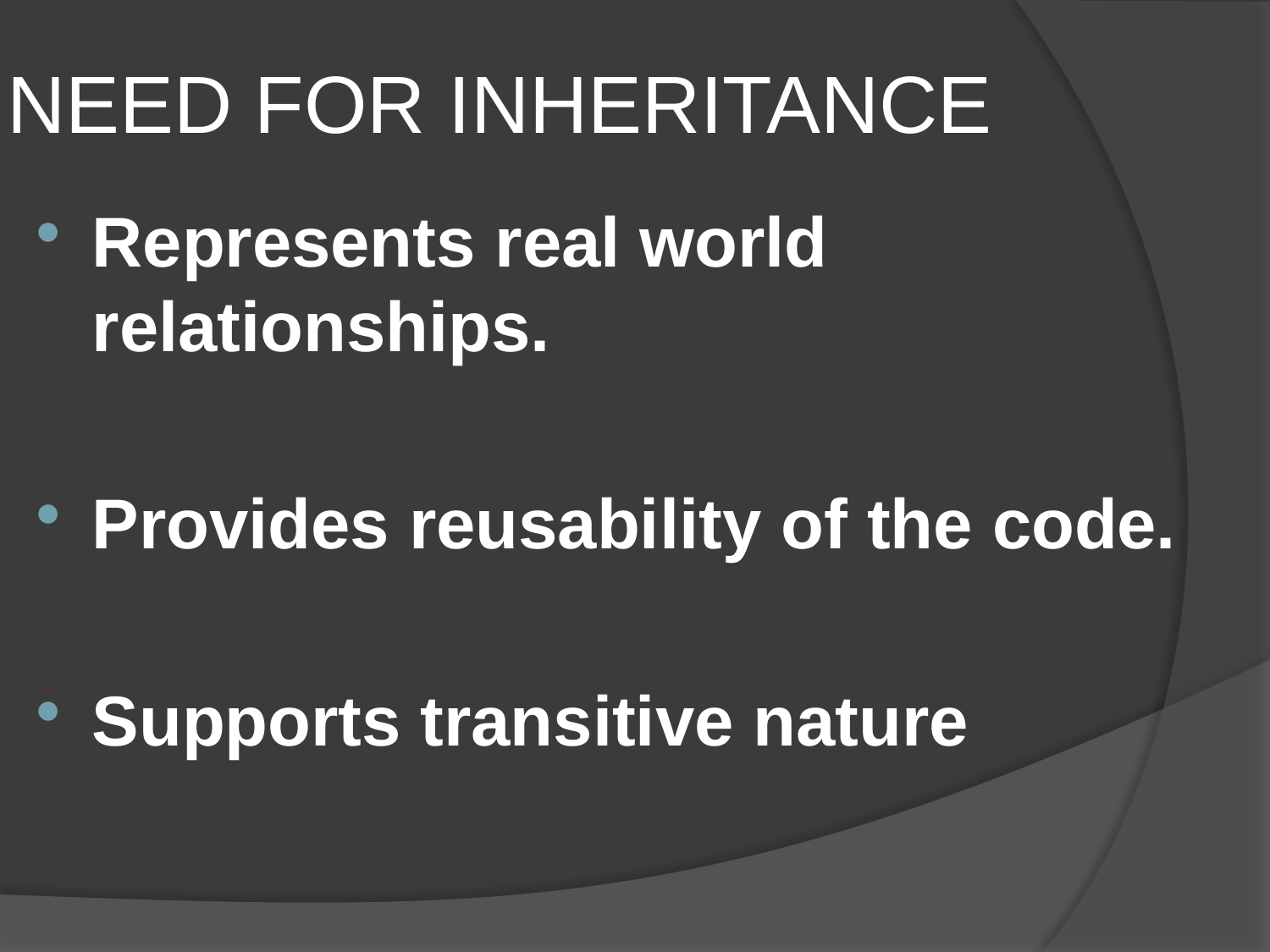

# NEED FOR INHERITANCE
Represents real world relationships.

Provides reusability of the code.

Supports transitive nature